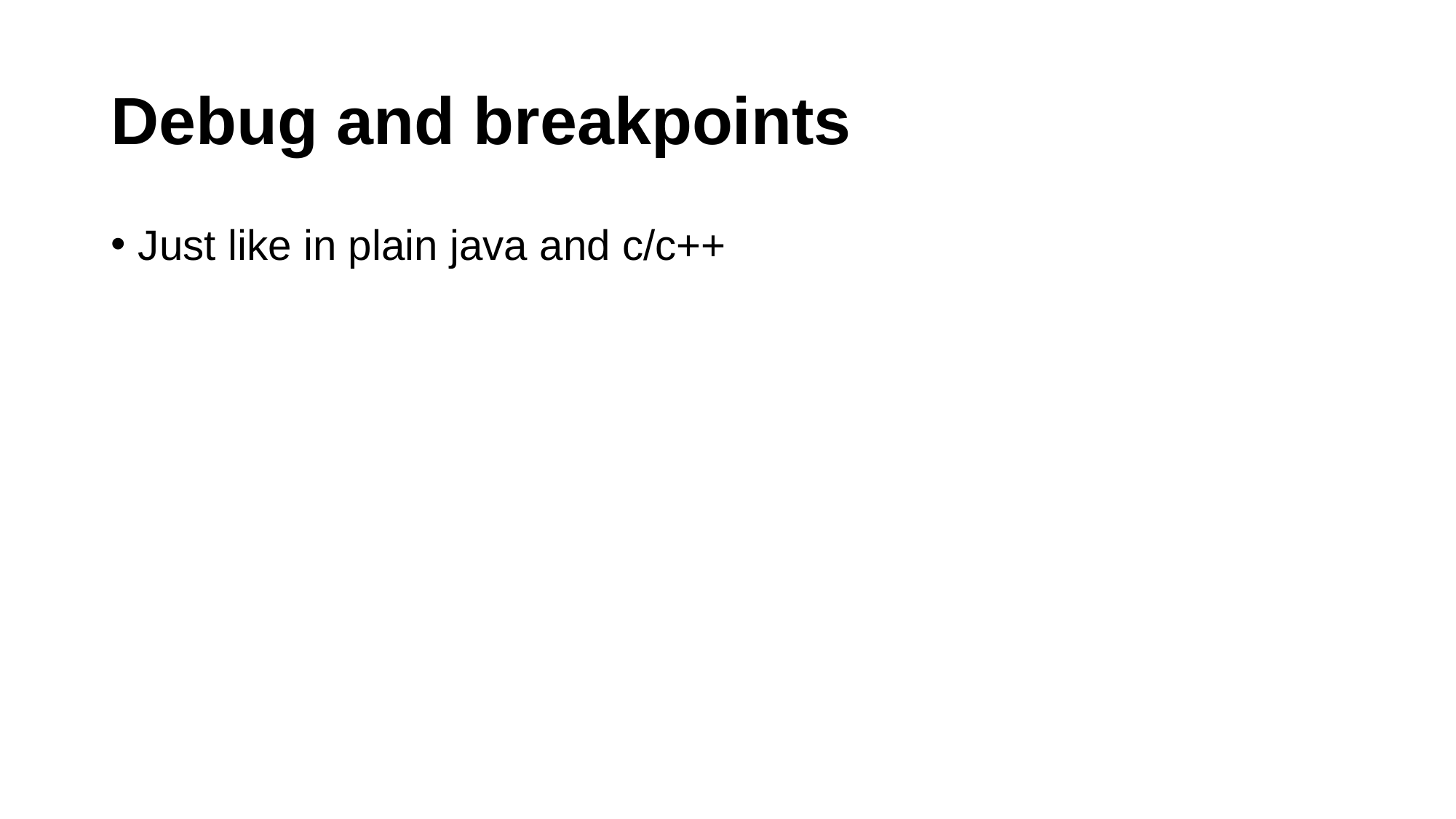

# Debug and breakpoints
Just like in plain java and c/c++